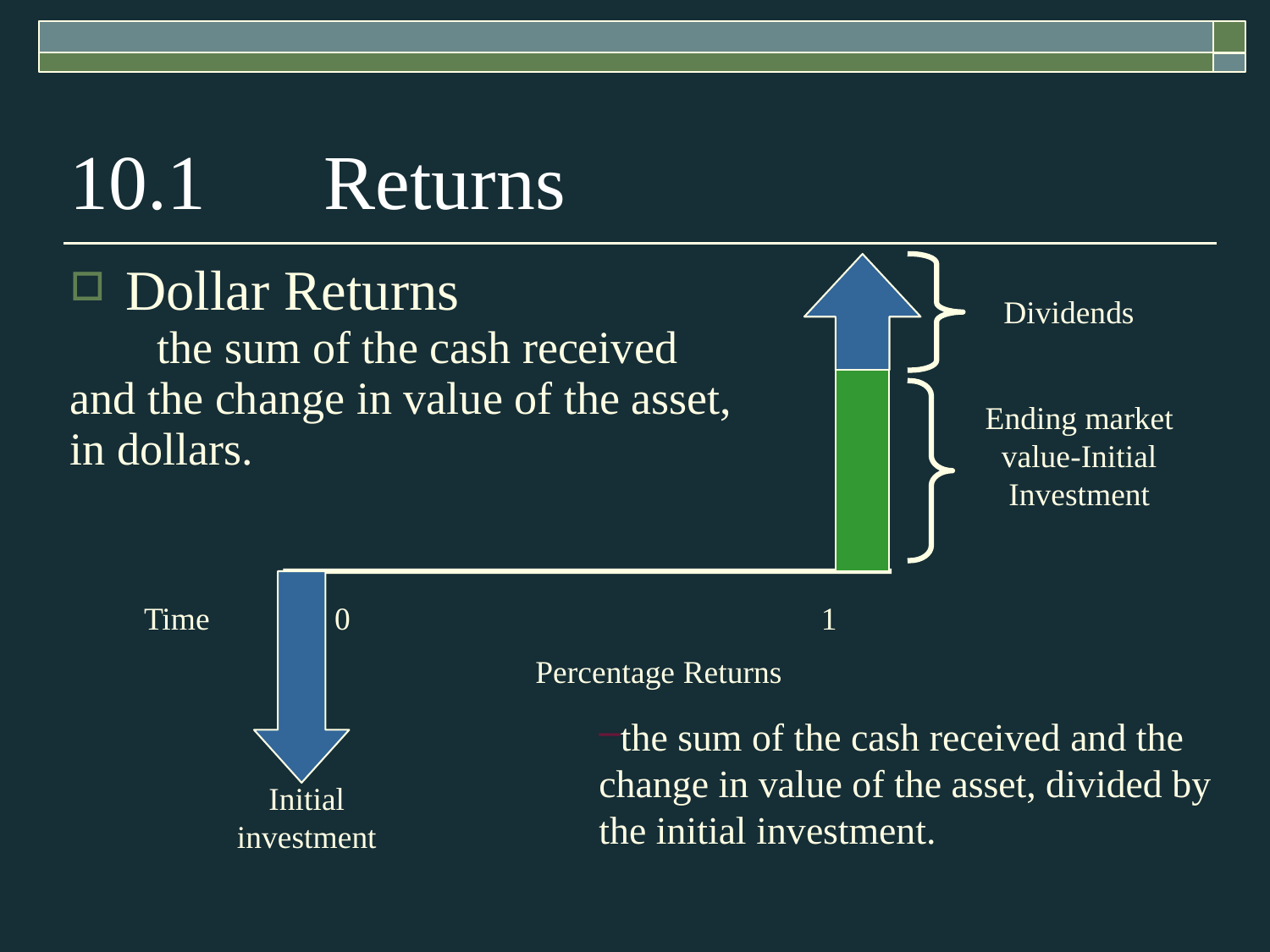

10.1	Returns

Dividends
Dollar Returns
the sum of the cash received and the change in value of the asset, in dollars.

Ending market value-Initial Investment

Time
0
1

Initial investment
Percentage Returns
the sum of the cash received and the change in value of the asset, divided by the initial investment.
3